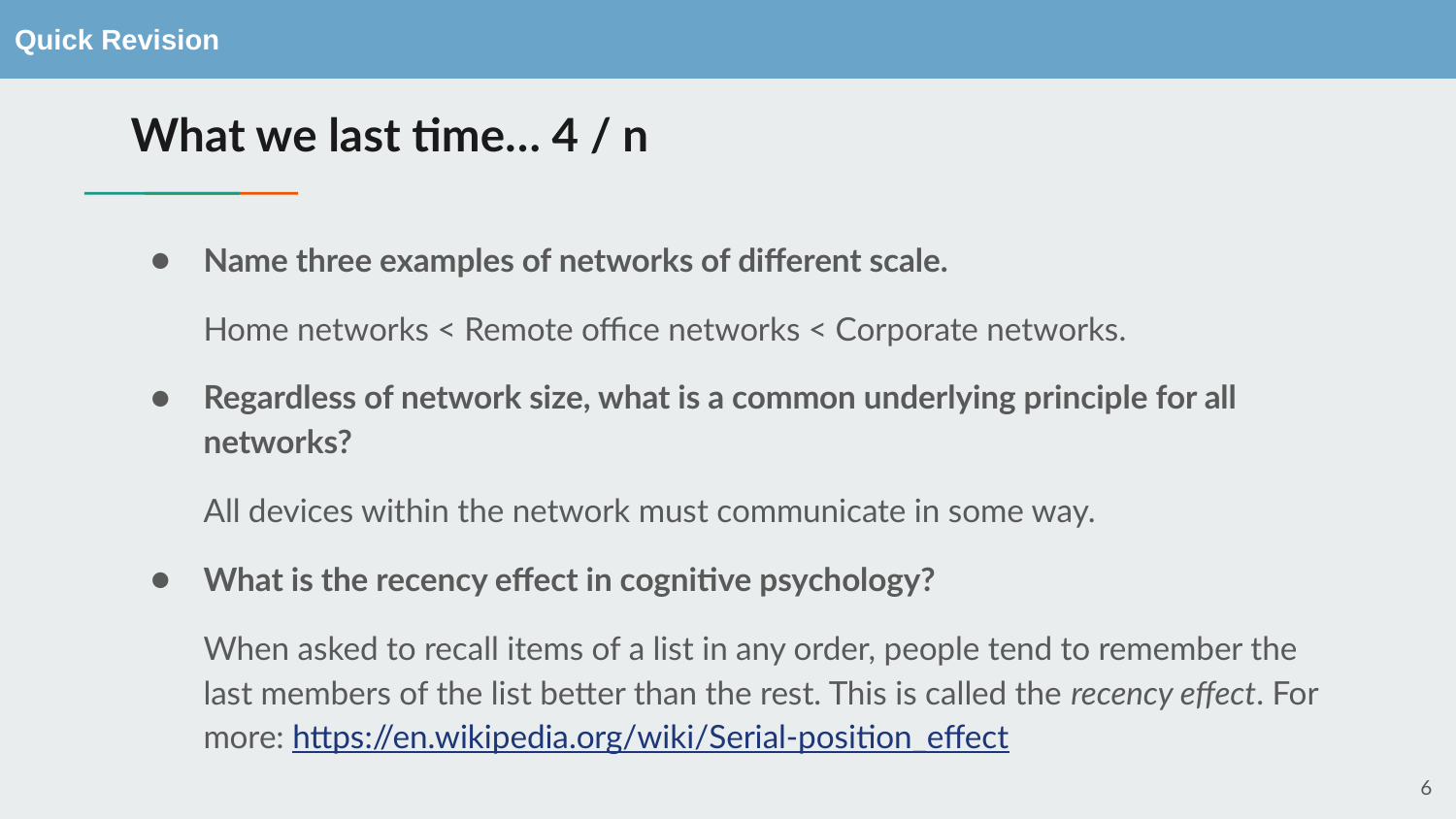

# What we last time… 4 / n
Name three examples of networks of different scale.
Home networks < Remote office networks < Corporate networks.
Regardless of network size, what is a common underlying principle for all networks?
All devices within the network must communicate in some way.
What is the recency effect in cognitive psychology?
When asked to recall items of a list in any order, people tend to remember the last members of the list better than the rest. This is called the recency effect. For more: https://en.wikipedia.org/wiki/Serial-position_effect
6